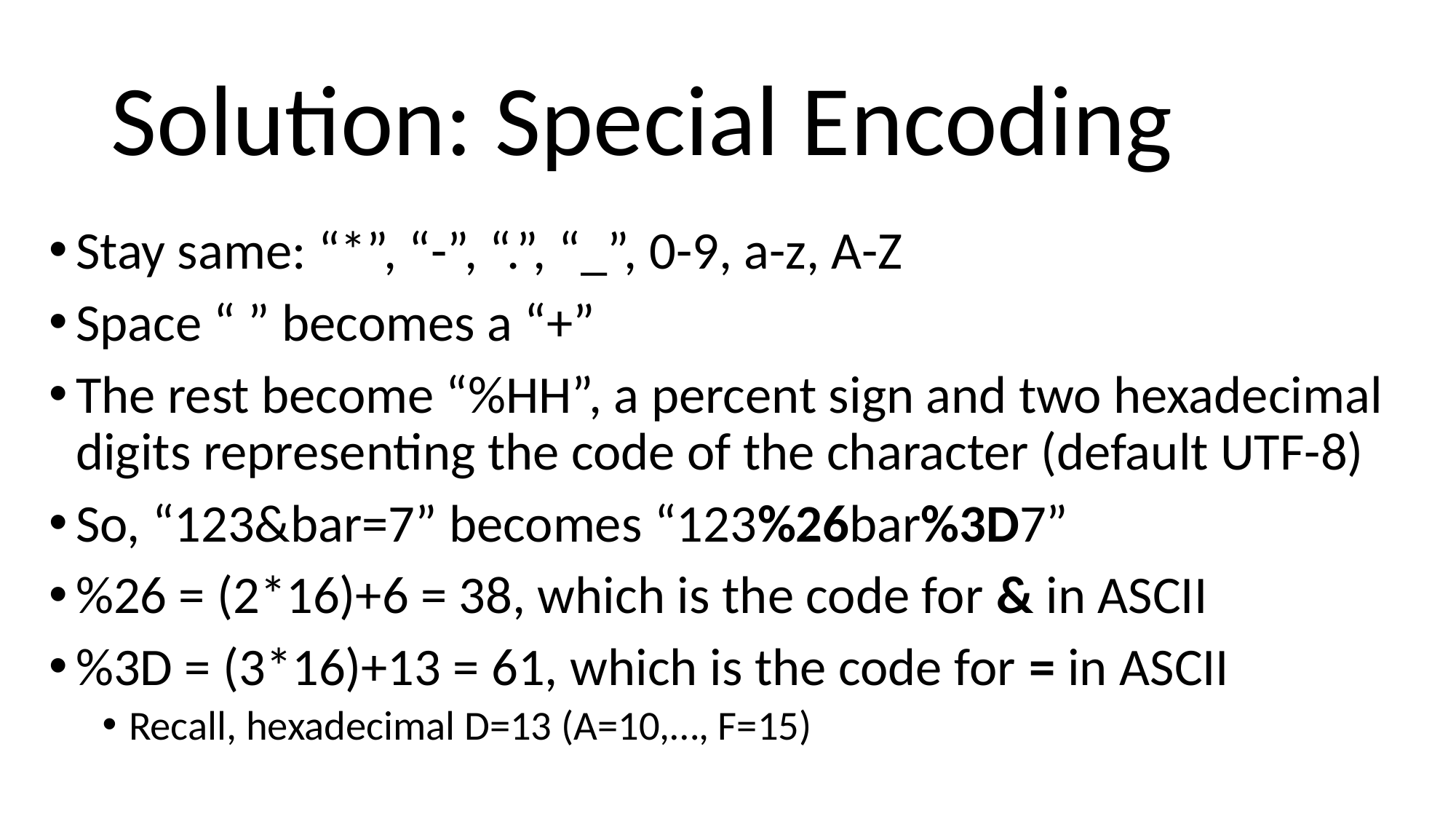

# Solution: Special Encoding
Stay same: “*”, “-”, “.”, “_”, 0-9, a-z, A-Z
Space “ ” becomes a “+”
The rest become “%HH”, a percent sign and two hexadecimal digits representing the code of the character (default UTF-8)
So, “123&bar=7” becomes “123%26bar%3D7”
%26 = (2*16)+6 = 38, which is the code for & in ASCII
%3D = (3*16)+13 = 61, which is the code for = in ASCII
Recall, hexadecimal D=13 (A=10,…, F=15)